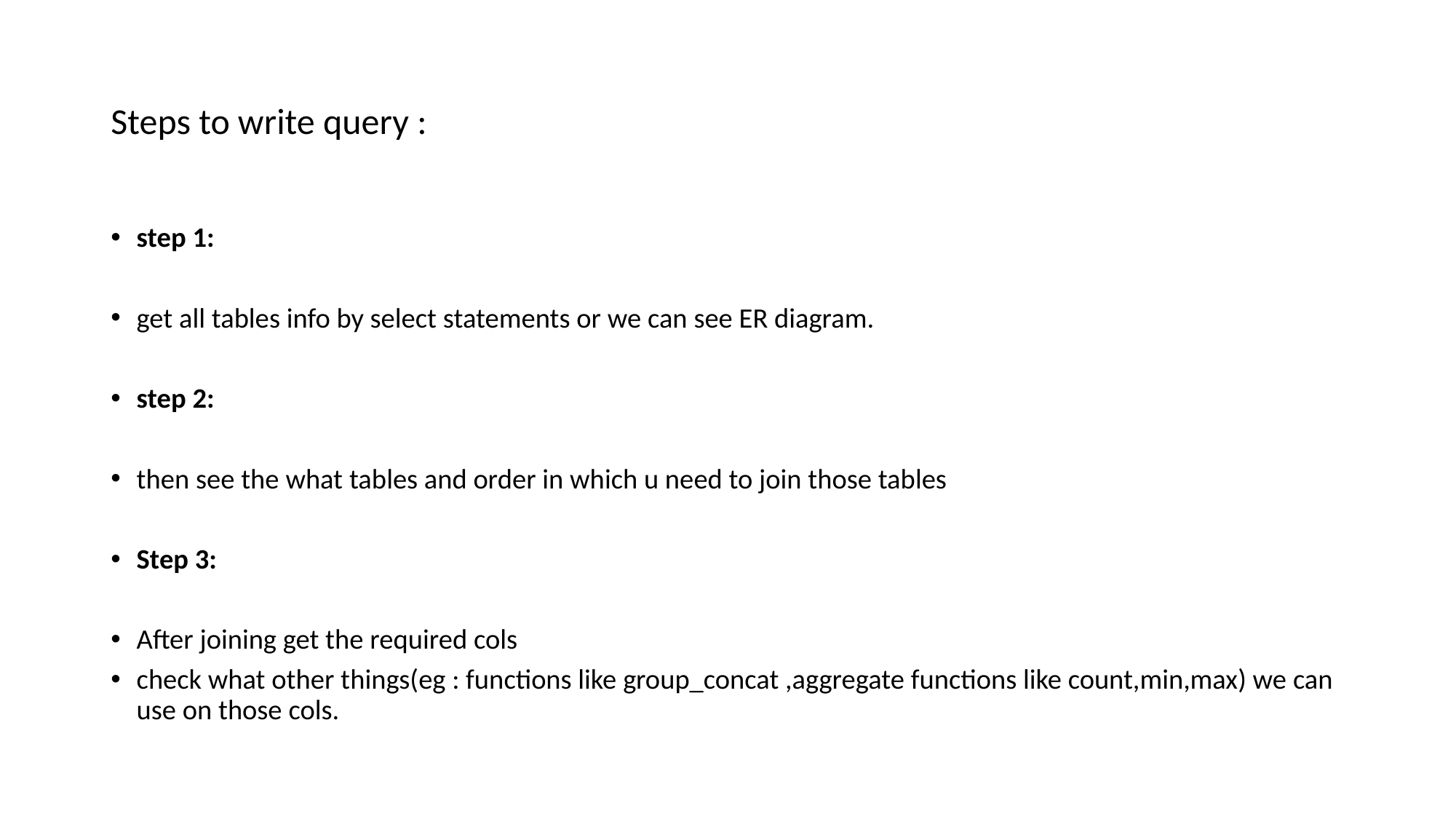

# Steps to write query :
step 1:

get all tables info by select statements or we can see ER diagram.

step 2:

then see the what tables and order in which u need to join those tables

Step 3:

After joining get the required cols
check what other things(eg : functions like group_concat ,aggregate functions like count,min,max) we can use on those cols.